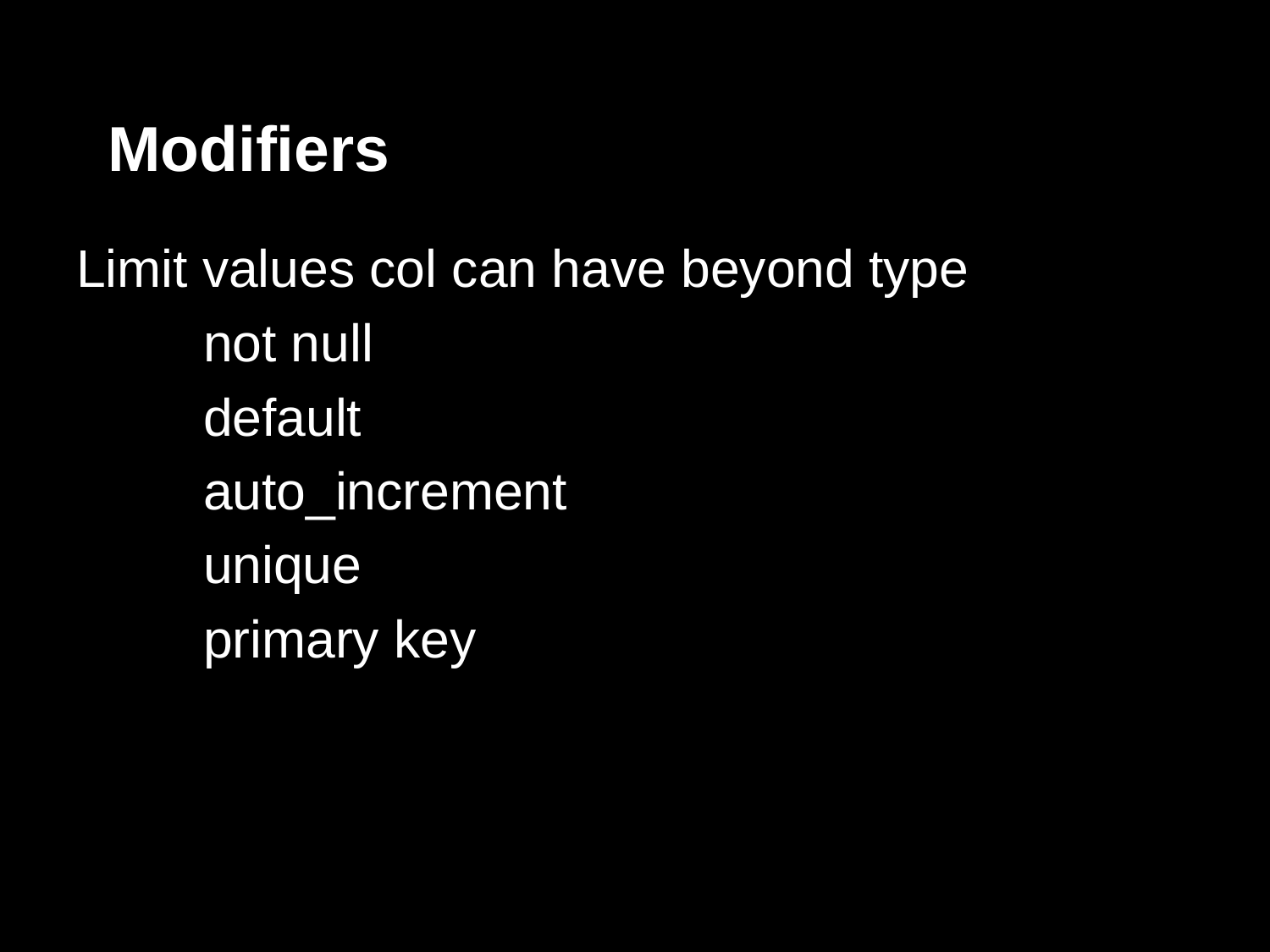

# Modifiers
Limit values col can have beyond type
not null
default
auto_increment
unique
primary key